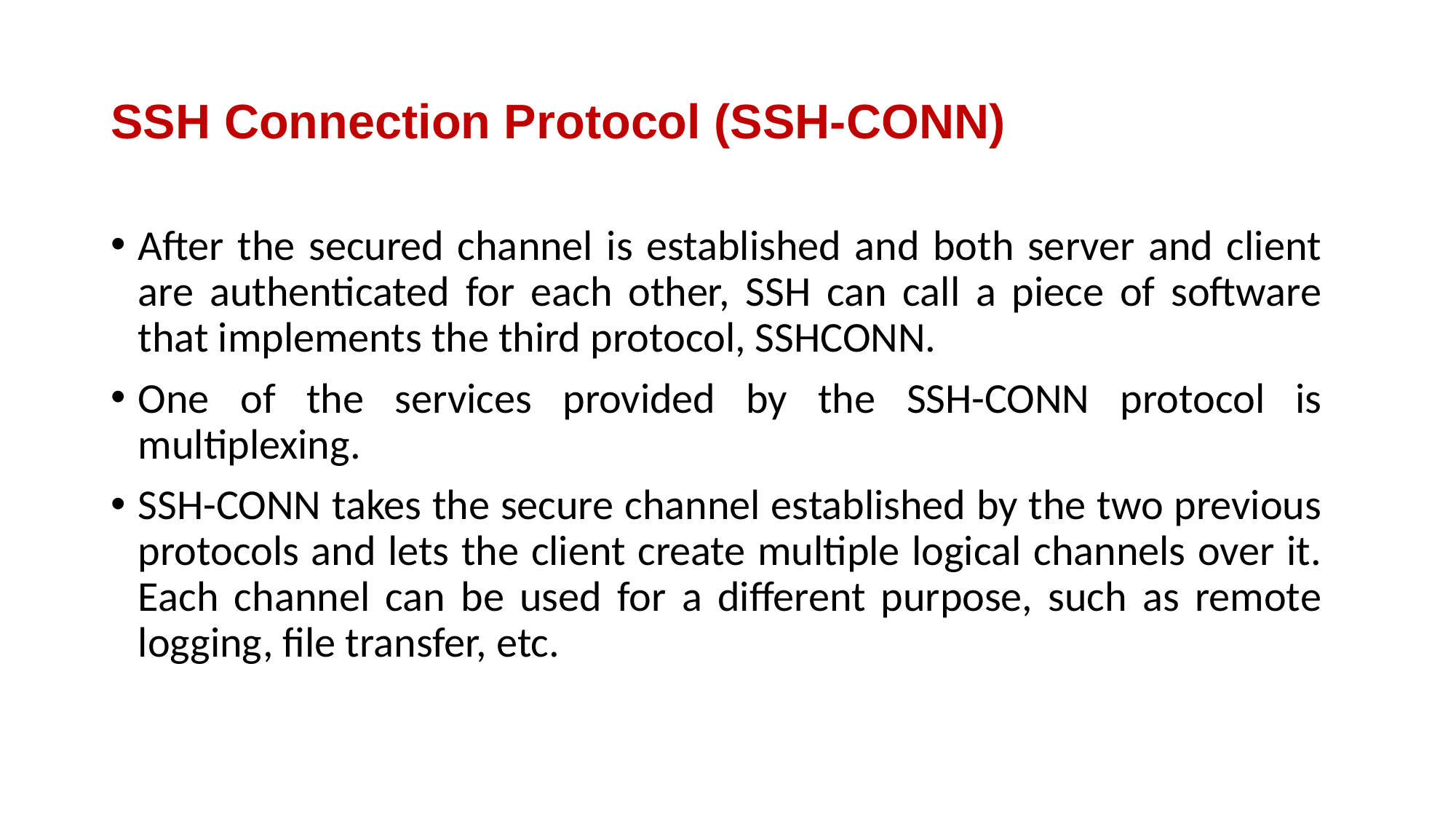

# SSH Connection Protocol (SSH-CONN)
After the secured channel is established and both server and client are authenticated for each other, SSH can call a piece of software that implements the third protocol, SSHCONN.
One of the services provided by the SSH-CONN protocol is multiplexing.
SSH-CONN takes the secure channel established by the two previous protocols and lets the client create multiple logical channels over it. Each channel can be used for a different purpose, such as remote logging, file transfer, etc.